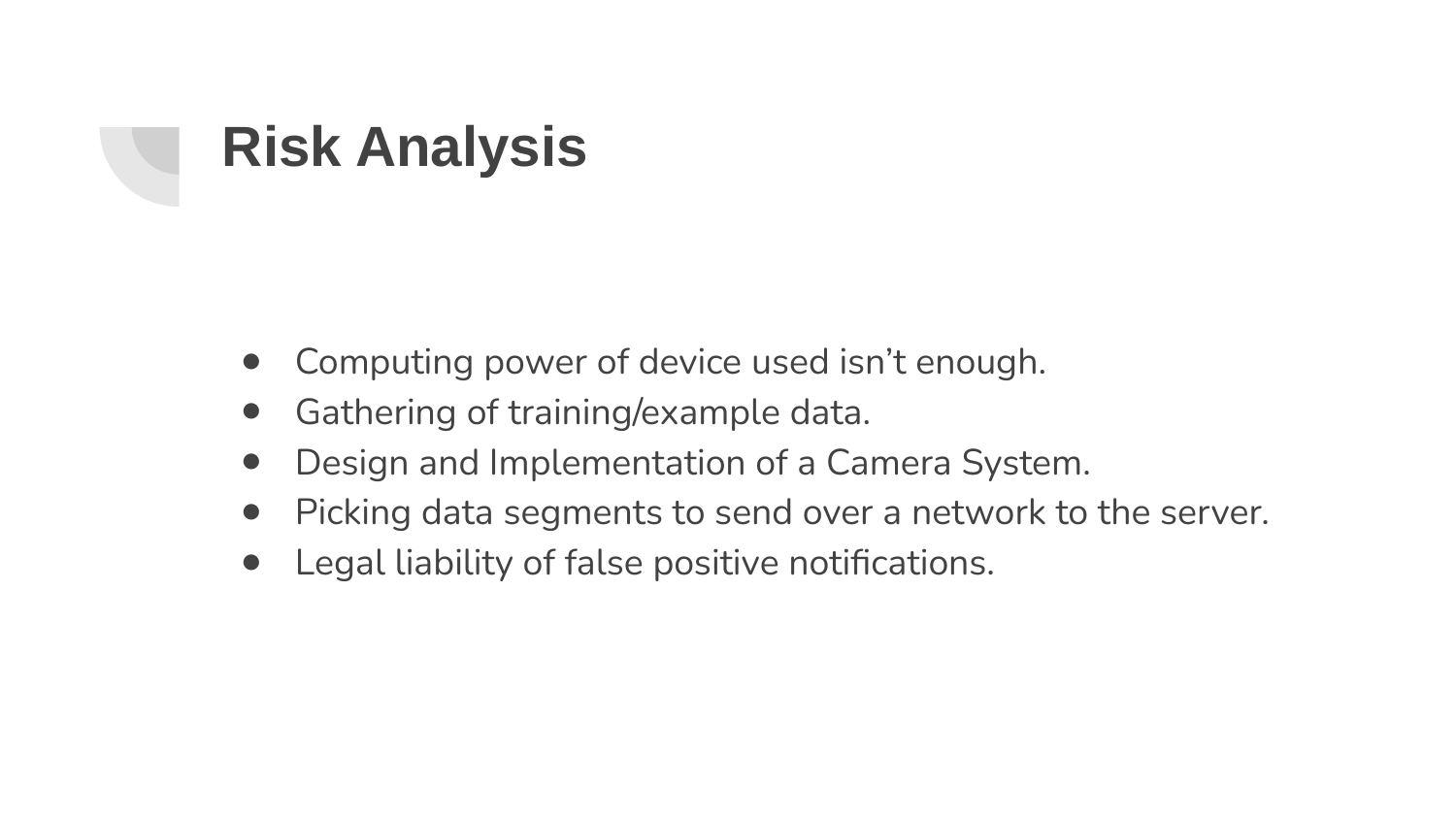

# Risk Analysis
Computing power of device used isn’t enough.
Gathering of training/example data.
Design and Implementation of a Camera System.
Picking data segments to send over a network to the server.
Legal liability of false positive notifications.